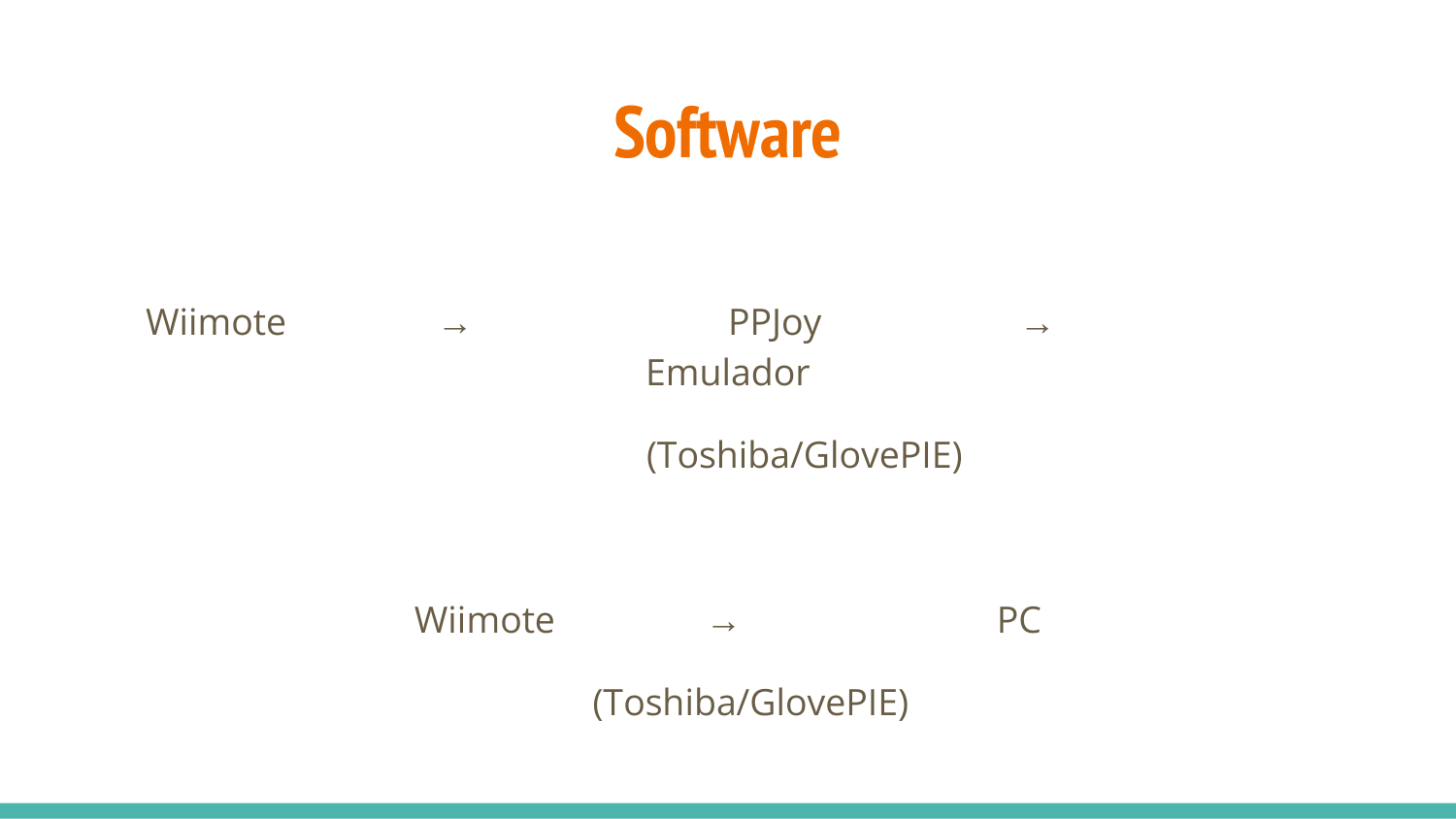

# Software

Wiimote		→		PPJoy		→		Emulador
				(Toshiba/GlovePIE)

Wiimote		→		PC
  (Toshiba/GlovePIE)